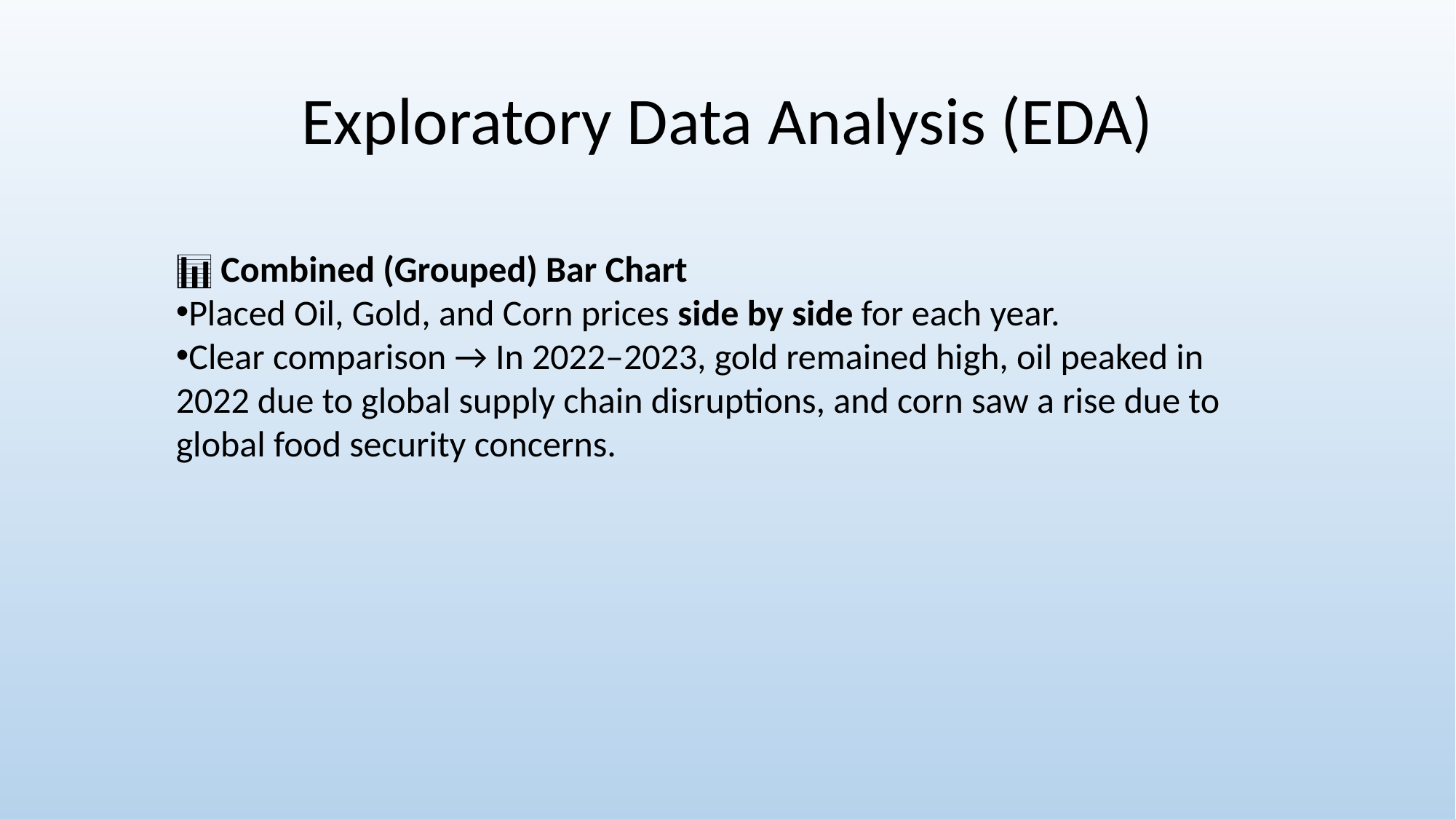

# Exploratory Data Analysis (EDA)
📊 Combined (Grouped) Bar Chart
Placed Oil, Gold, and Corn prices side by side for each year.
Clear comparison → In 2022–2023, gold remained high, oil peaked in 2022 due to global supply chain disruptions, and corn saw a rise due to global food security concerns.